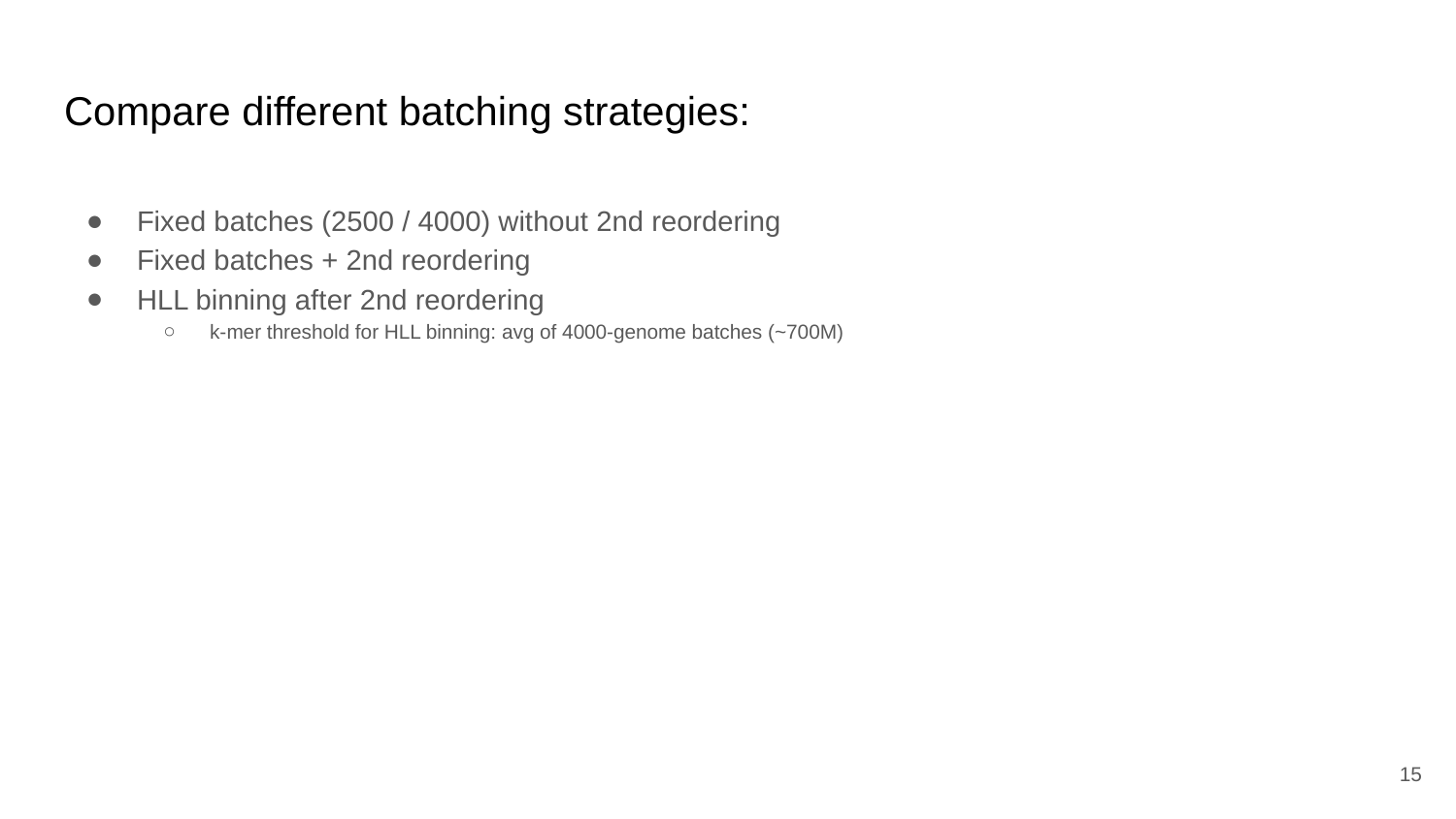

# Compare different batching strategies:
Fixed batches (2500 / 4000) without 2nd reordering
Fixed batches + 2nd reordering
HLL binning after 2nd reordering
k-mer threshold for HLL binning: avg of 4000-genome batches (~700M)
15